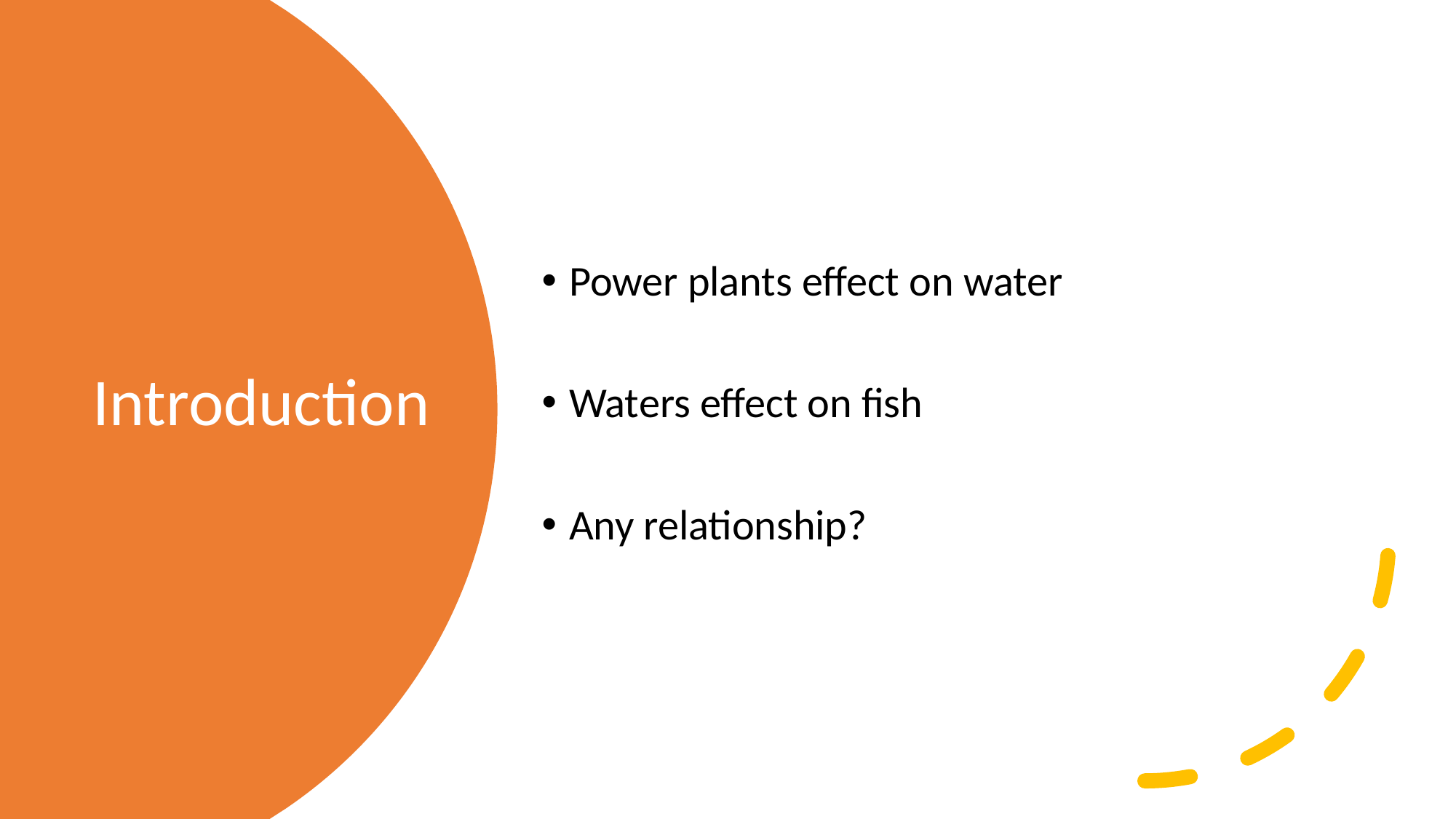

Power plants effect on water

Waters effect on fish

Any relationship?
# Introduction